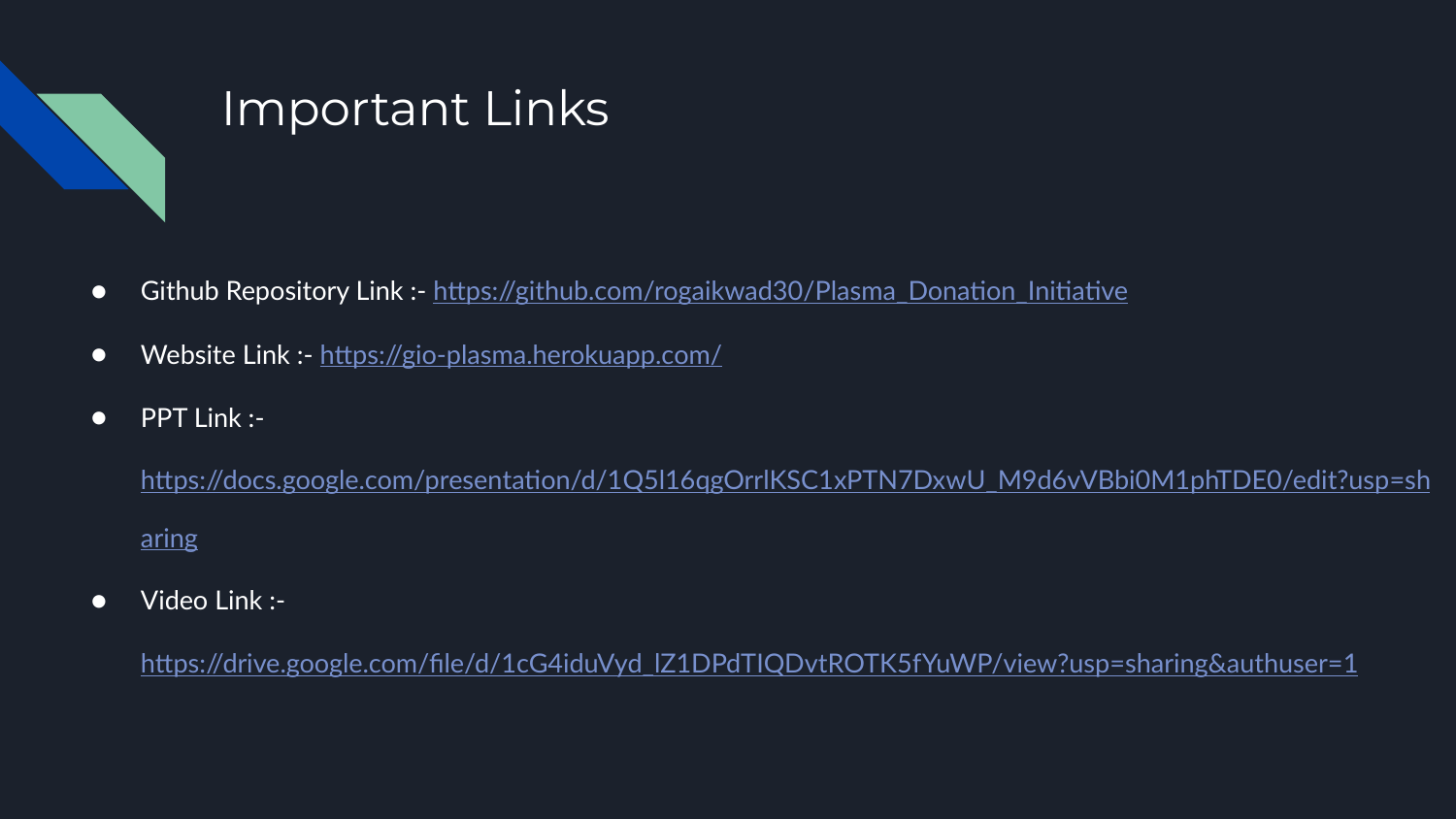

# Important Links
Github Repository Link :- https://github.com/rogaikwad30/Plasma_Donation_Initiative
Website Link :- https://gio-plasma.herokuapp.com/
PPT Link :- https://docs.google.com/presentation/d/1Q5l16qgOrrlKSC1xPTN7DxwU_M9d6vVBbi0M1phTDE0/edit?usp=sharing
Video Link :-  https://drive.google.com/file/d/1cG4iduVyd_lZ1DPdTIQDvtROTK5fYuWP/view?usp=sharing&authuser=1